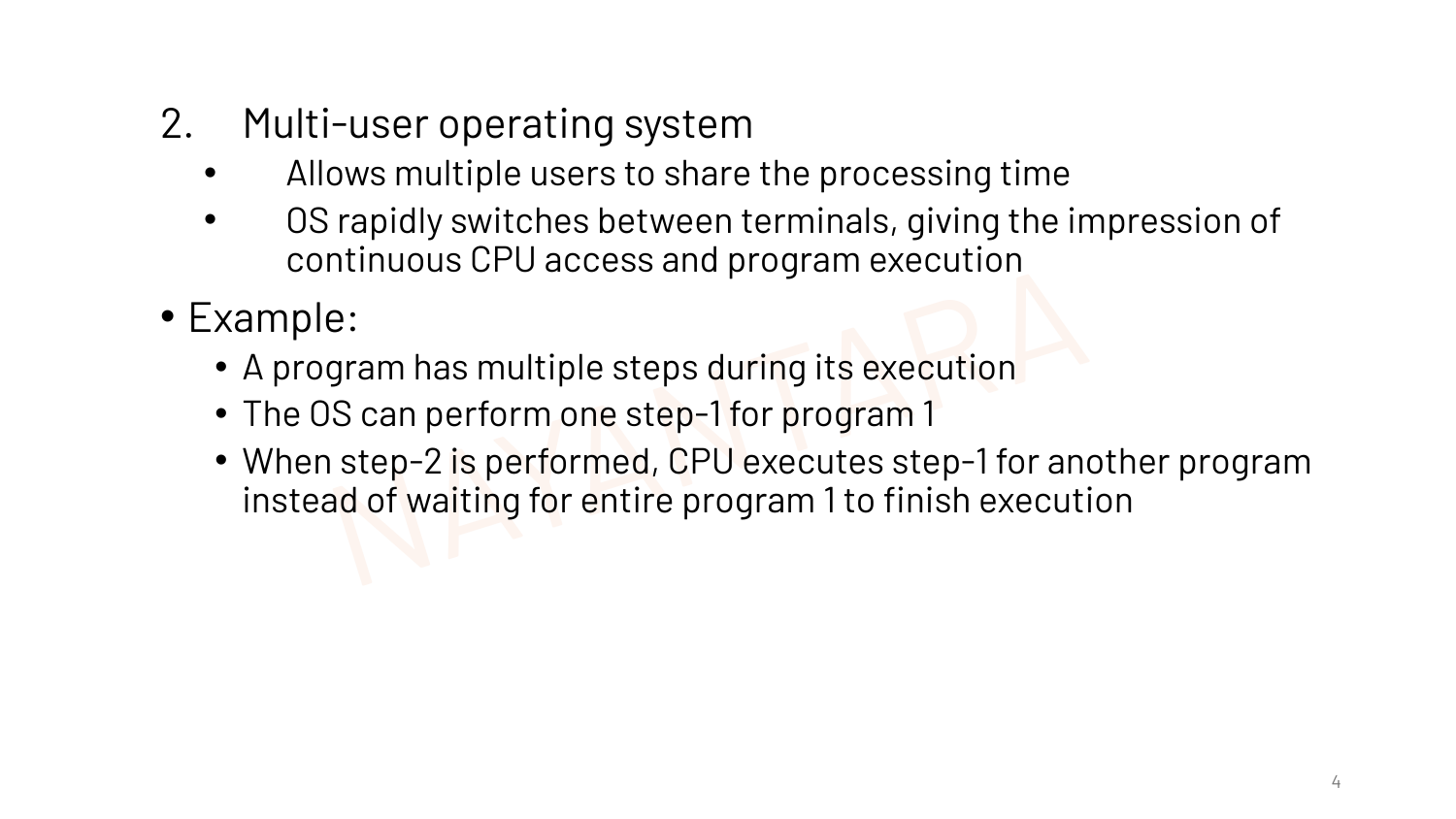

Multi-user operating system
Allows multiple users to share the processing time
OS rapidly switches between terminals, giving the impression of continuous CPU access and program execution
Example:
A program has multiple steps during its execution
The OS can perform one step-1 for program 1
When step-2 is performed, CPU executes step-1 for another program instead of waiting for entire program 1 to finish execution

4